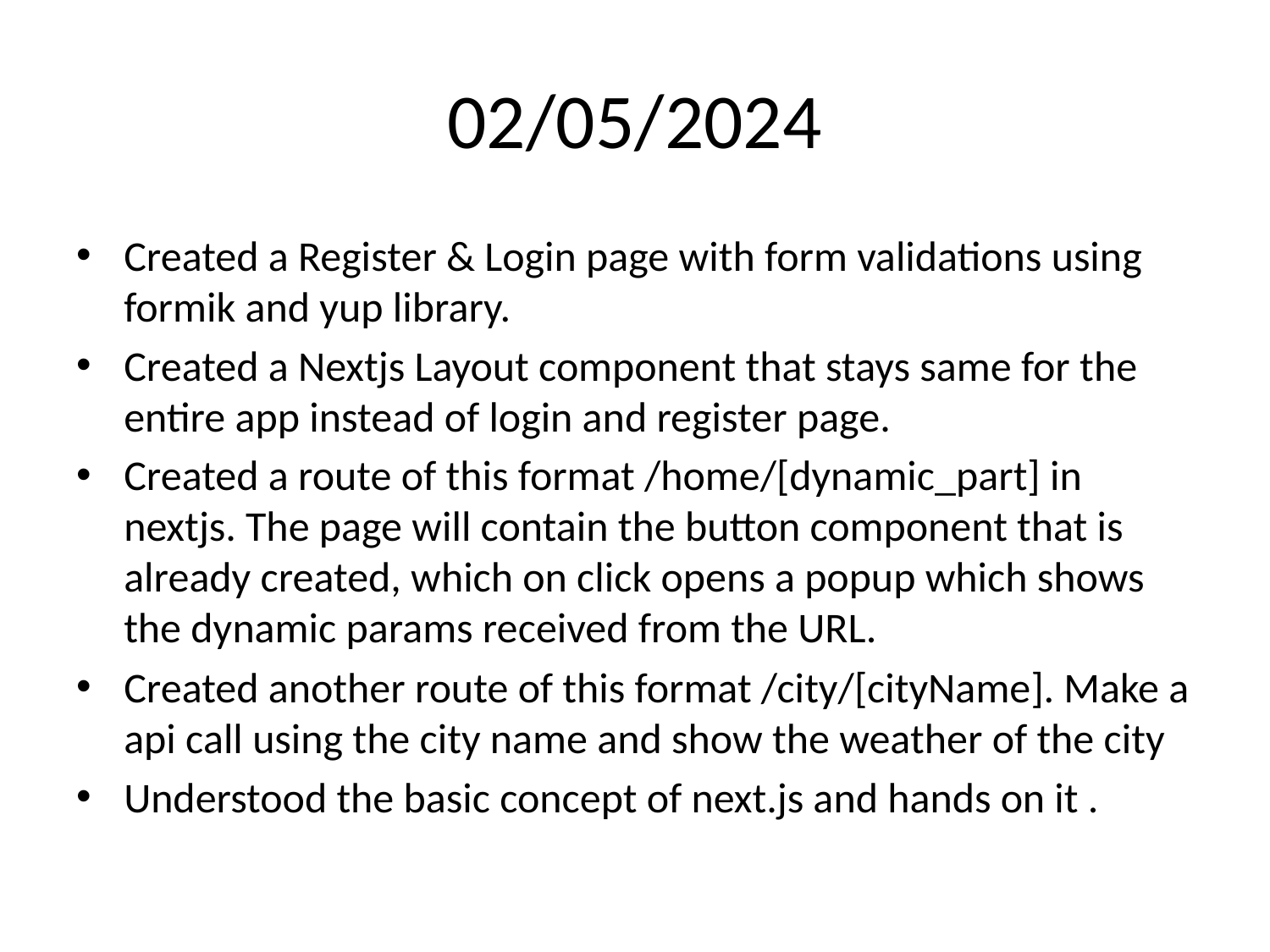

# 02/05/2024
Created a Register & Login page with form validations using formik and yup library.
Created a Nextjs Layout component that stays same for the entire app instead of login and register page.
Created a route of this format /home/[dynamic_part] in nextjs. The page will contain the button component that is already created, which on click opens a popup which shows the dynamic params received from the URL.
Created another route of this format /city/[cityName]. Make a api call using the city name and show the weather of the city
Understood the basic concept of next.js and hands on it .